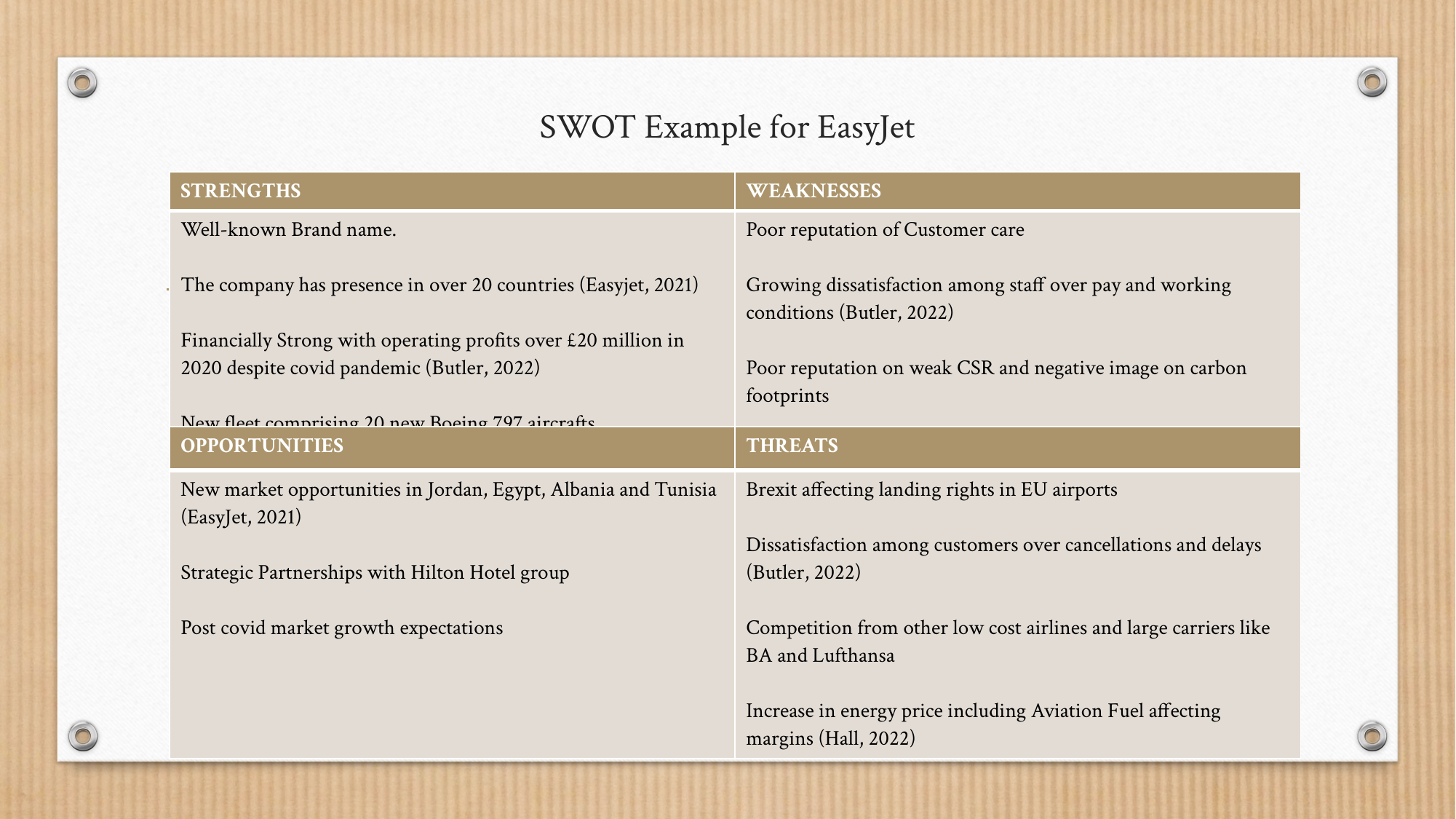

# SWOT Example for EasyJet
| STRENGTHS | WEAKNESSES |
| --- | --- |
| Well-known Brand name. The company has presence in over 20 countries (Easyjet, 2021) Financially Strong with operating profits over £20 million in 2020 despite covid pandemic (Butler, 2022) New fleet comprising 20 new Boeing 797 aircrafts | Poor reputation of Customer care Growing dissatisfaction among staff over pay and working conditions (Butler, 2022) Poor reputation on weak CSR and negative image on carbon footprints |
| OPPORTUNITIES | THREATS |
| --- | --- |
| New market opportunities in Jordan, Egypt, Albania and Tunisia (EasyJet, 2021) Strategic Partnerships with Hilton Hotel group Post covid market growth expectations | Brexit affecting landing rights in EU airports Dissatisfaction among customers over cancellations and delays (Butler, 2022) Competition from other low cost airlines and large carriers like BA and Lufthansa Increase in energy price including Aviation Fuel affecting margins (Hall, 2022) |